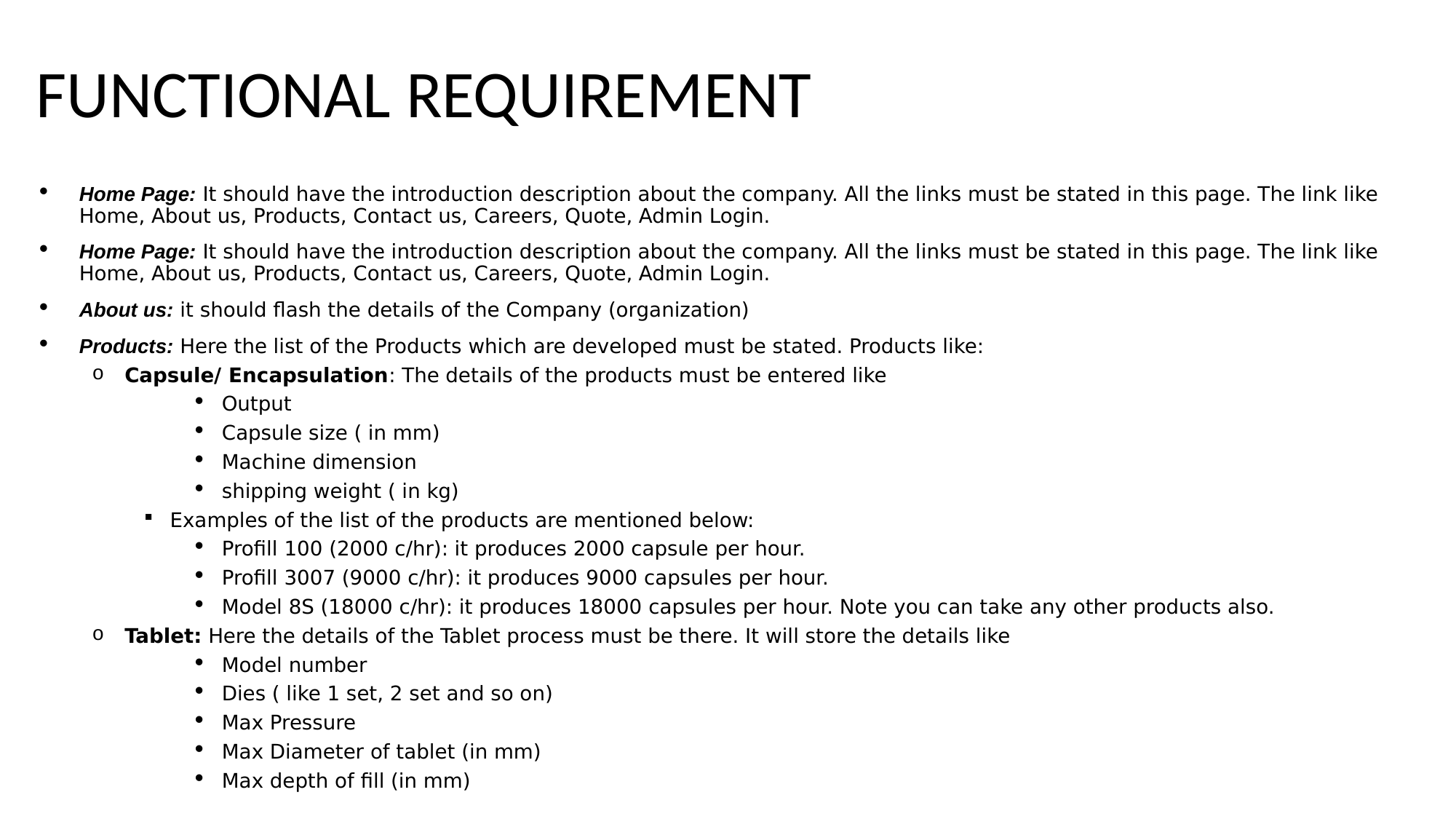

# FUNCTIONAL REQUIREMENT
Home Page: It should have the introduction description about the company. All the links must be stated in this page. The link like Home, About us, Products, Contact us, Careers, Quote, Admin Login.
Home Page: It should have the introduction description about the company. All the links must be stated in this page. The link like Home, About us, Products, Contact us, Careers, Quote, Admin Login.
About us: it should flash the details of the Company (organization)
Products: Here the list of the Products which are developed must be stated. Products like:
Capsule/ Encapsulation: The details of the products must be entered like
Output
Capsule size ( in mm)
Machine dimension
shipping weight ( in kg)
Examples of the list of the products are mentioned below:
Profill 100 (2000 c/hr): it produces 2000 capsule per hour.
Profill 3007 (9000 c/hr): it produces 9000 capsules per hour.
Model 8S (18000 c/hr): it produces 18000 capsules per hour. Note you can take any other products also.
Tablet: Here the details of the Tablet process must be there. It will store the details like
Model number
Dies ( like 1 set, 2 set and so on)
Max Pressure
Max Diameter of tablet (in mm)
Max depth of fill (in mm)